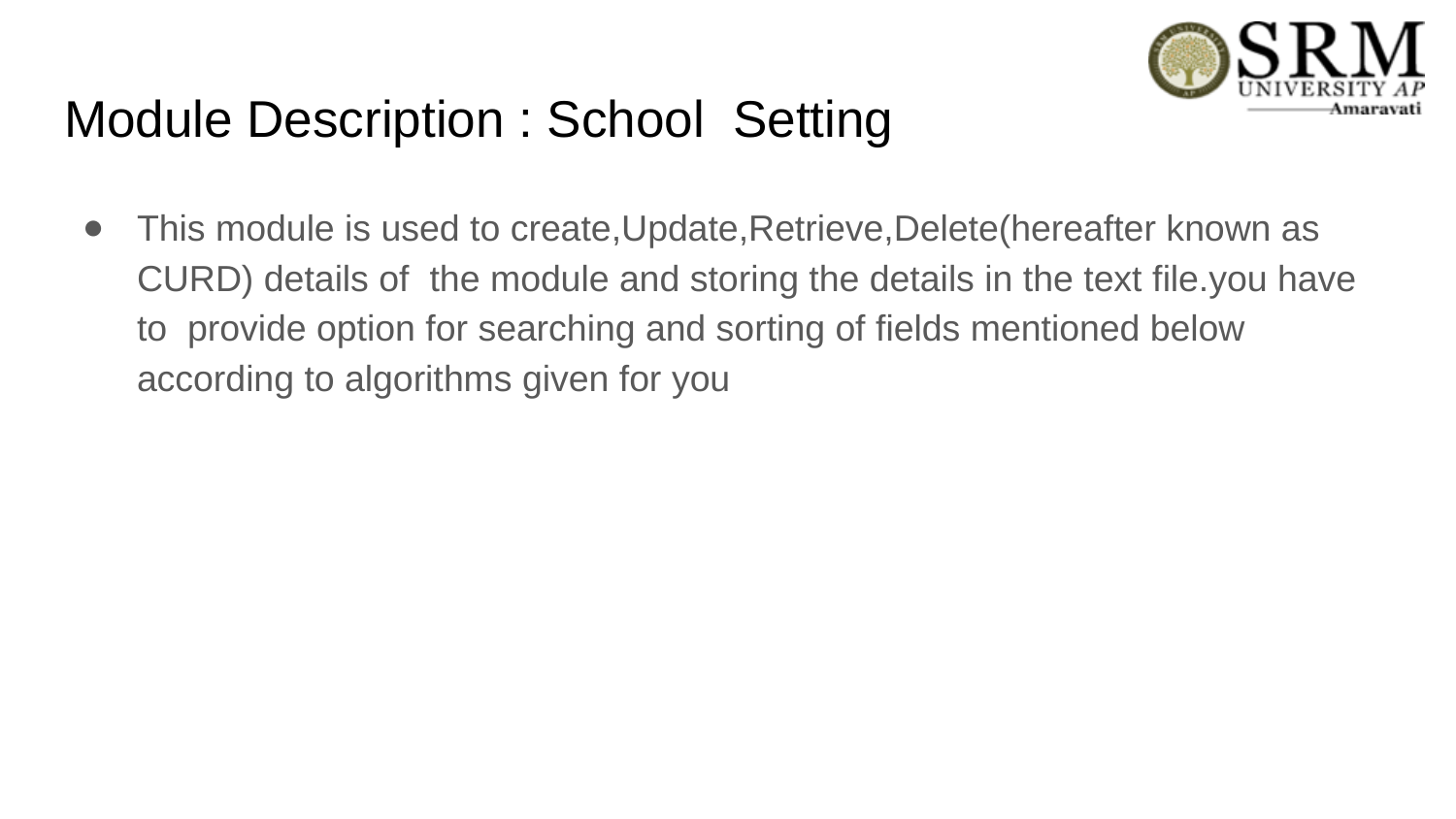

# Module Description : School  Setting
This module is used to create,Update,Retrieve,Delete(hereafter known as CURD) details of  the module and storing the details in the text file.you have to  provide option for searching and sorting of fields mentioned below according to algorithms given for you